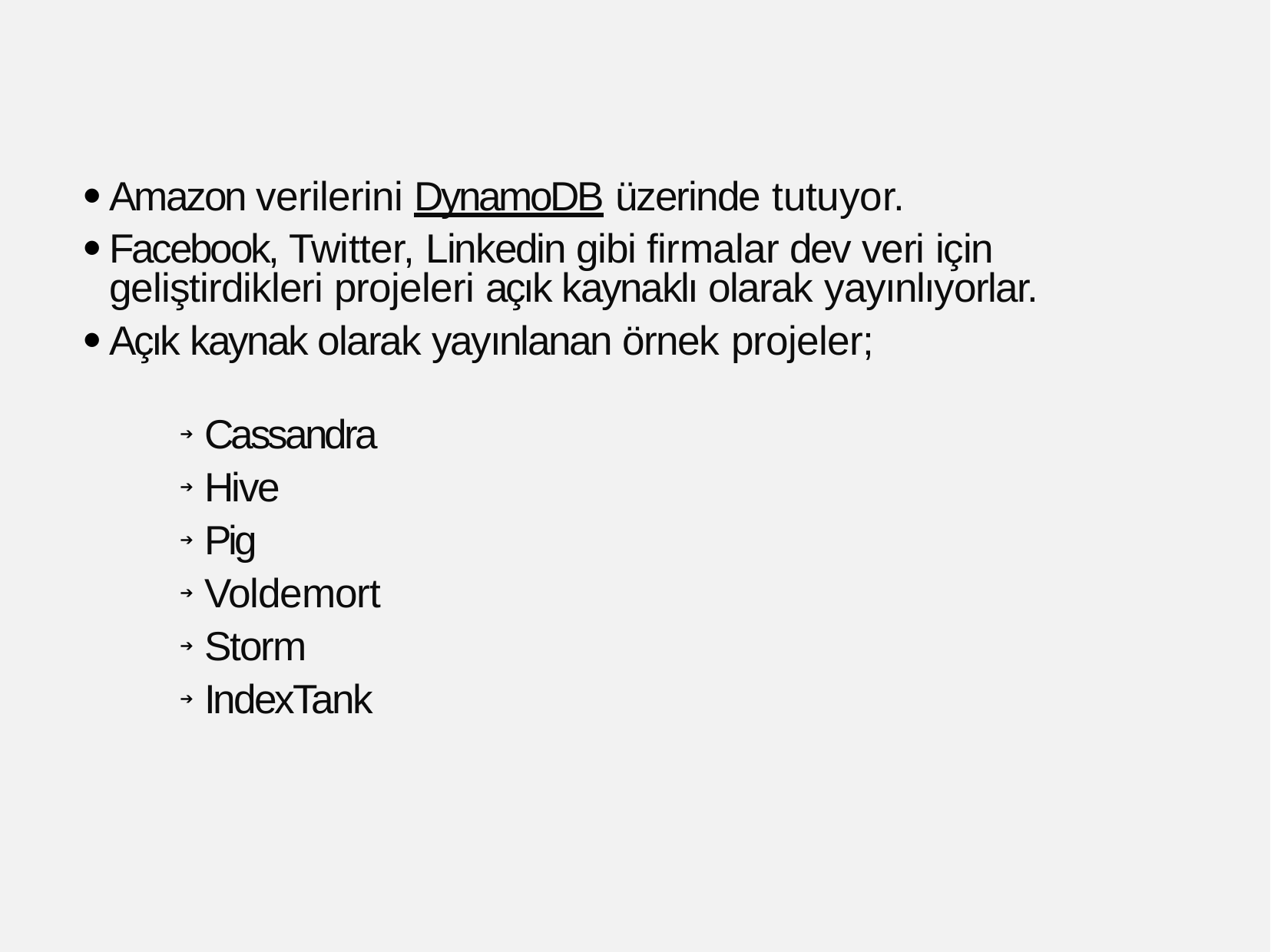

Amazon verilerini DynamoDB üzerinde tutuyor.
Facebook, Twitter, Linkedin gibi firmalar dev veri için  geliştirdikleri projeleri açık kaynaklı olarak yayınlıyorlar.
Açık kaynak olarak yayınlanan örnek projeler;

➔ Cassandra
➔ Hive
➔ Pig
➔ Voldemort
➔ Storm
➔ IndexTank